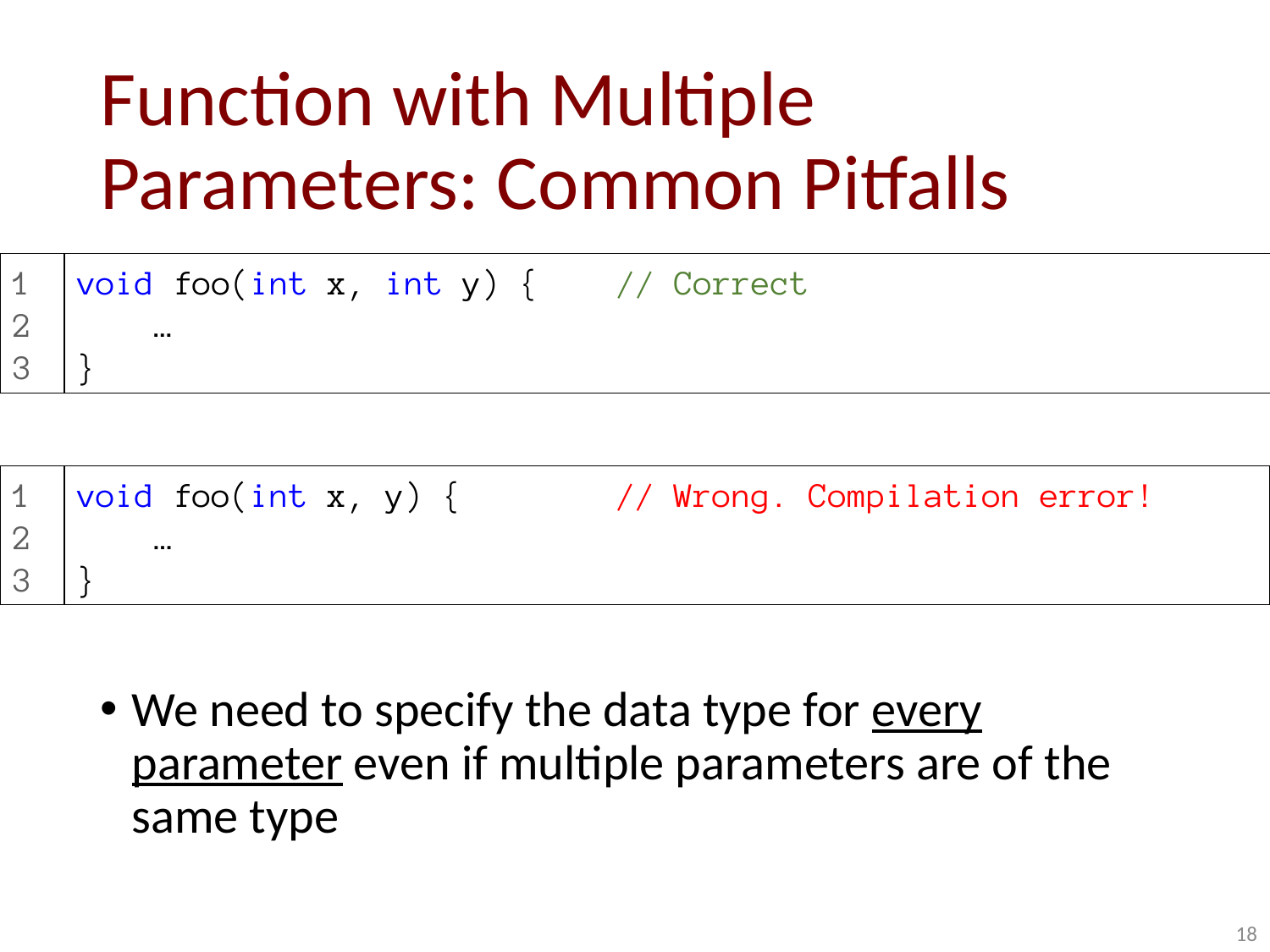

# Function with Multiple Parameters: Common Pitfalls
1
2
3
void foo(int x, int y) {    // Correct
    …
}
1
2
3
void foo(int x, y) {        // Wrong. Compilation error!
    …
}
We need to specify the data type for every parameter even if multiple parameters are of the same type
18